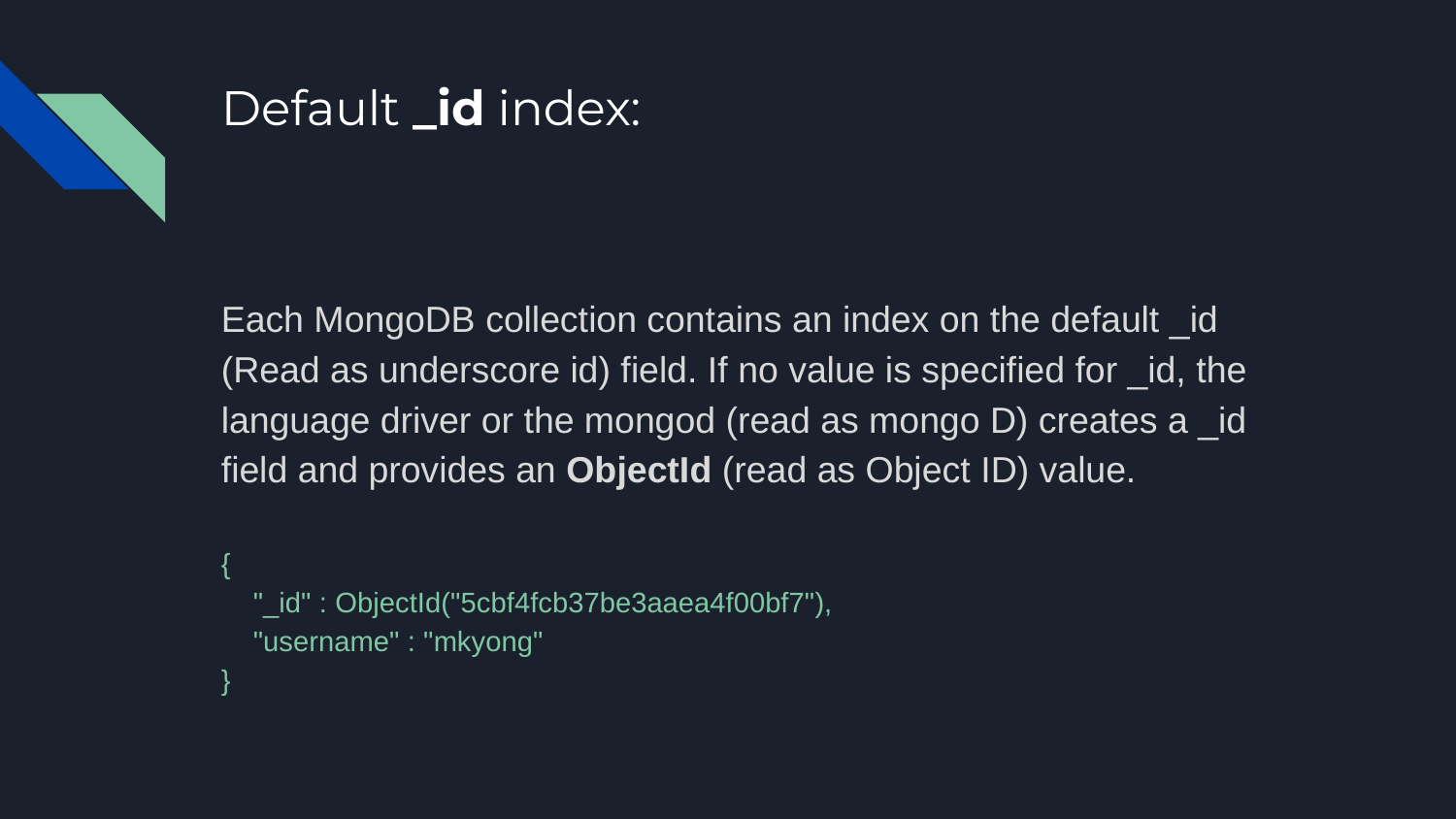

# Default _id index:

Each MongoDB collection contains an index on the default _id (Read as underscore id) field. If no value is specified for _id, the language driver or the mongod (read as mongo D) creates a _id field and provides an ObjectId (read as Object ID) value.

{
    "_id" : ObjectId("5cbf4fcb37be3aaea4f00bf7"),
    "username" : "mkyong"
}